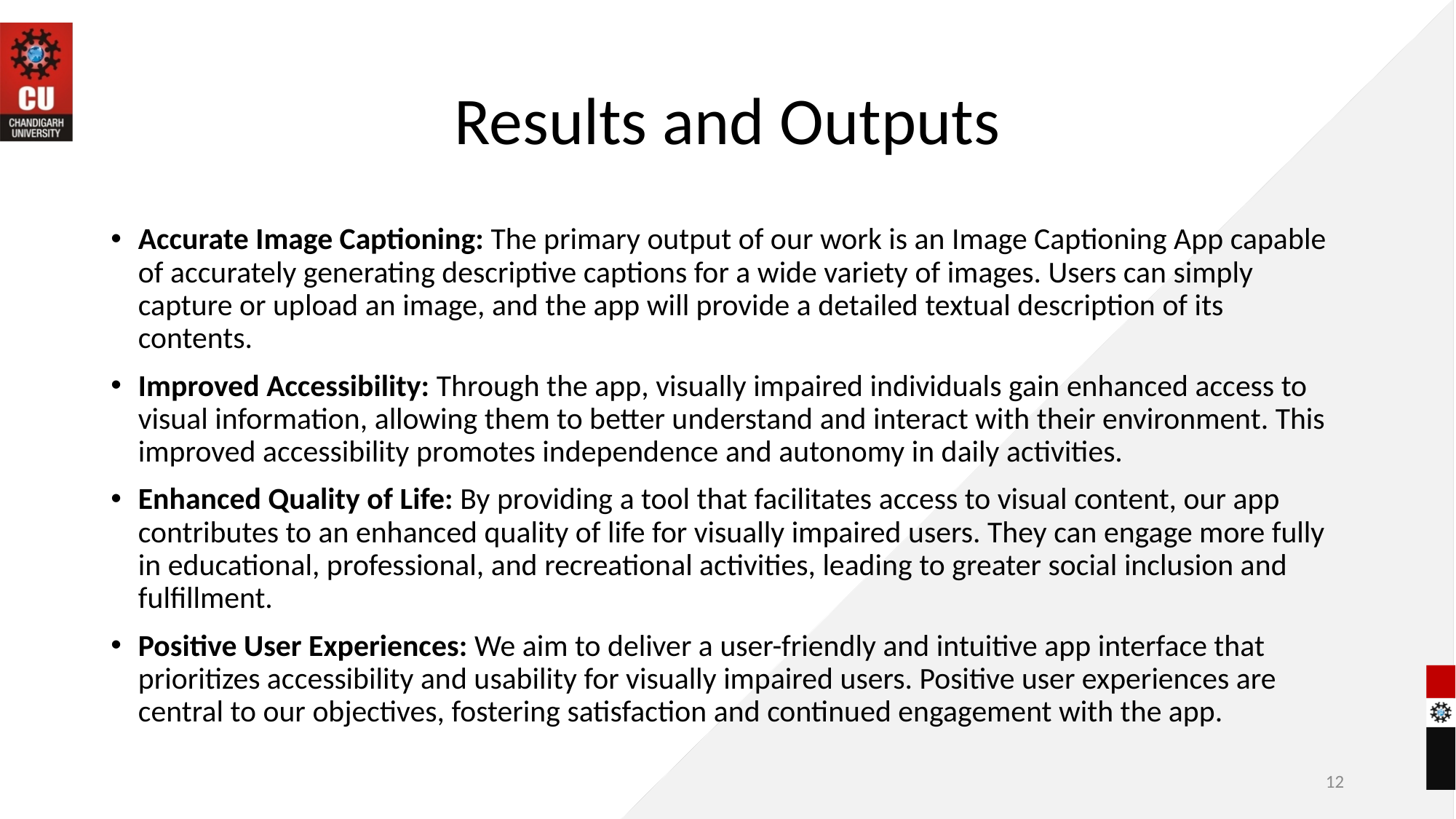

# Results and Outputs
Accurate Image Captioning: The primary output of our work is an Image Captioning App capable of accurately generating descriptive captions for a wide variety of images. Users can simply capture or upload an image, and the app will provide a detailed textual description of its contents.
Improved Accessibility: Through the app, visually impaired individuals gain enhanced access to visual information, allowing them to better understand and interact with their environment. This improved accessibility promotes independence and autonomy in daily activities.
Enhanced Quality of Life: By providing a tool that facilitates access to visual content, our app contributes to an enhanced quality of life for visually impaired users. They can engage more fully in educational, professional, and recreational activities, leading to greater social inclusion and fulfillment.
Positive User Experiences: We aim to deliver a user-friendly and intuitive app interface that prioritizes accessibility and usability for visually impaired users. Positive user experiences are central to our objectives, fostering satisfaction and continued engagement with the app.

12